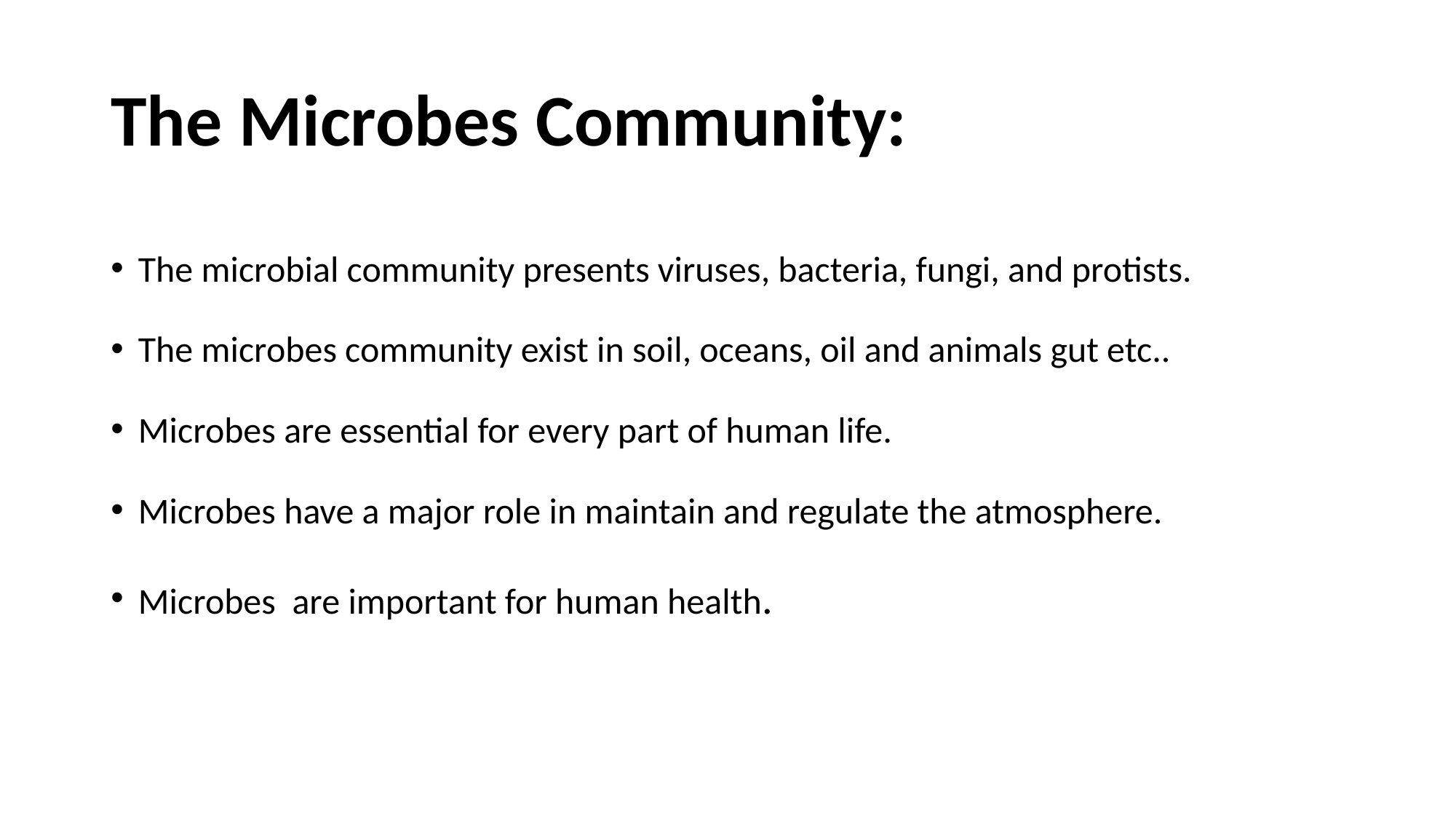

# The Microbes Community:
The microbial community presents viruses, bacteria, fungi, and protists.
The microbes community exist in soil, oceans, oil and animals gut etc..
Microbes are essential for every part of human life.
Microbes have a major role in maintain and regulate the atmosphere.
Microbes  are important for human health.